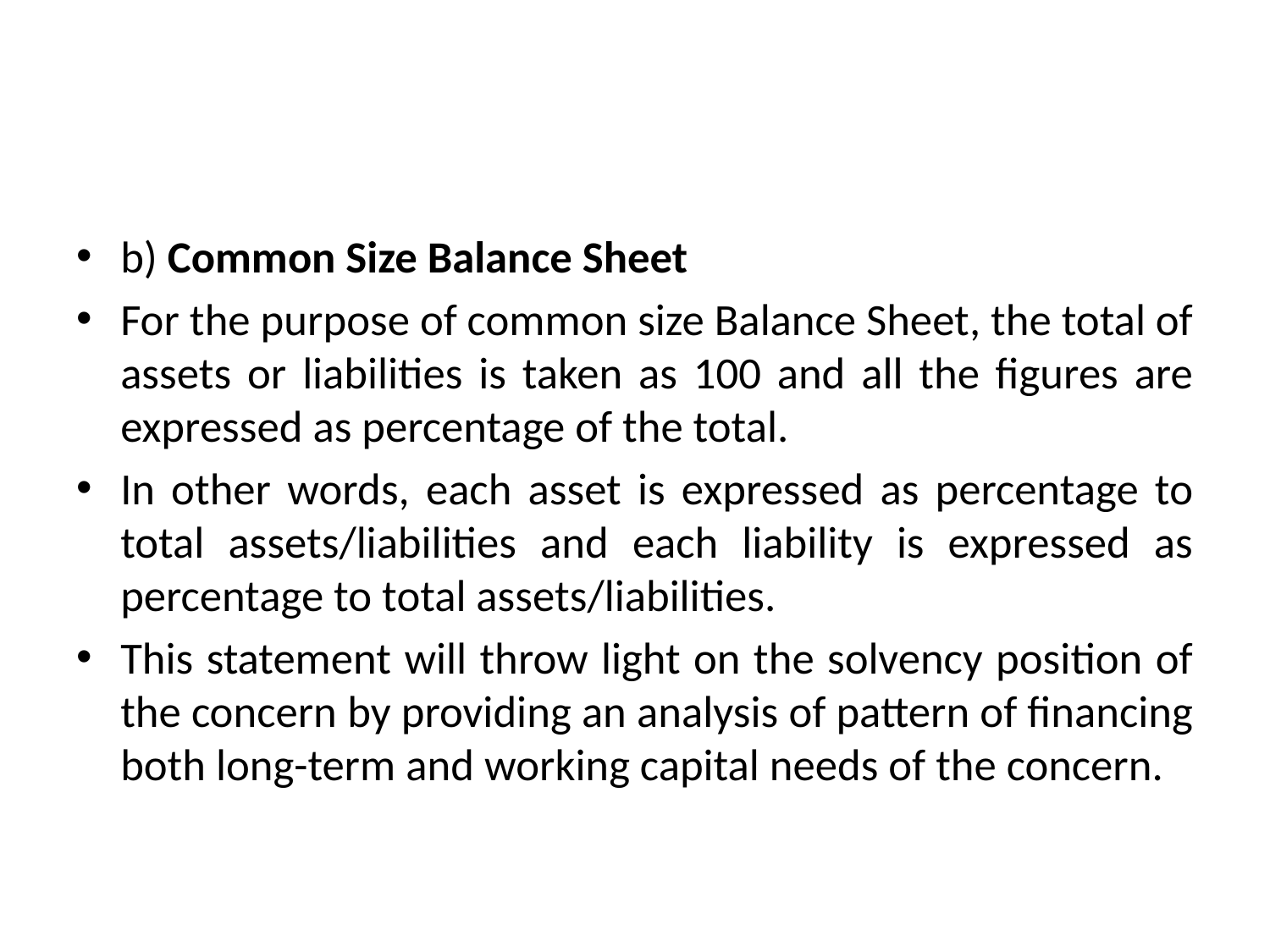

#
b) Common Size Balance Sheet
For the purpose of common size Balance Sheet, the total of assets or liabilities is taken as 100 and all the figures are expressed as percentage of the total.
In other words, each asset is expressed as percentage to total assets/liabilities and each liability is expressed as percentage to total assets/liabilities.
This statement will throw light on the solvency position of the concern by providing an analysis of pattern of financing both long-term and working capital needs of the concern.